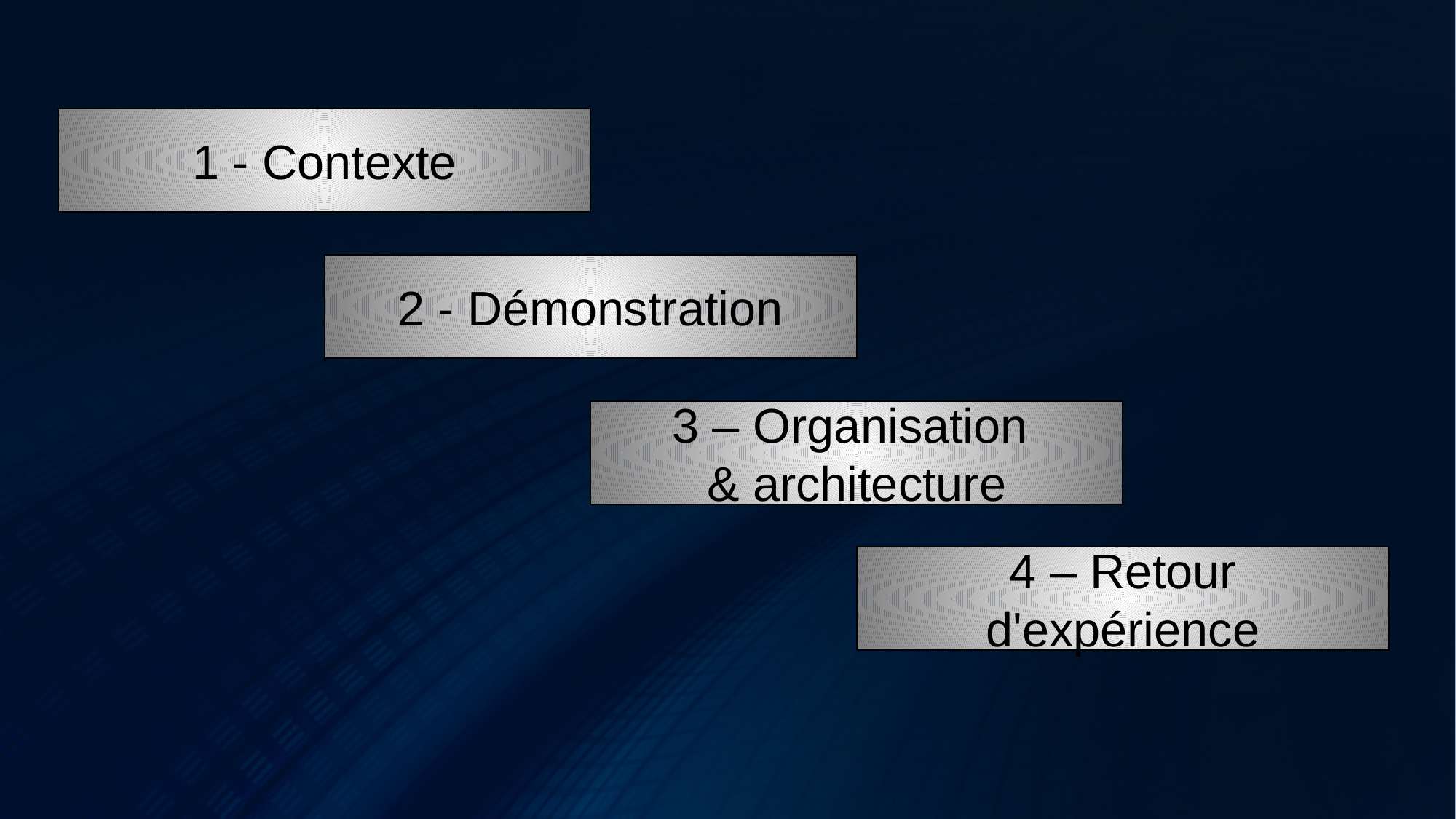

1 - Contexte
2 - Démonstration
3 – Organisation
& architecture
4 – Retour d'expérience